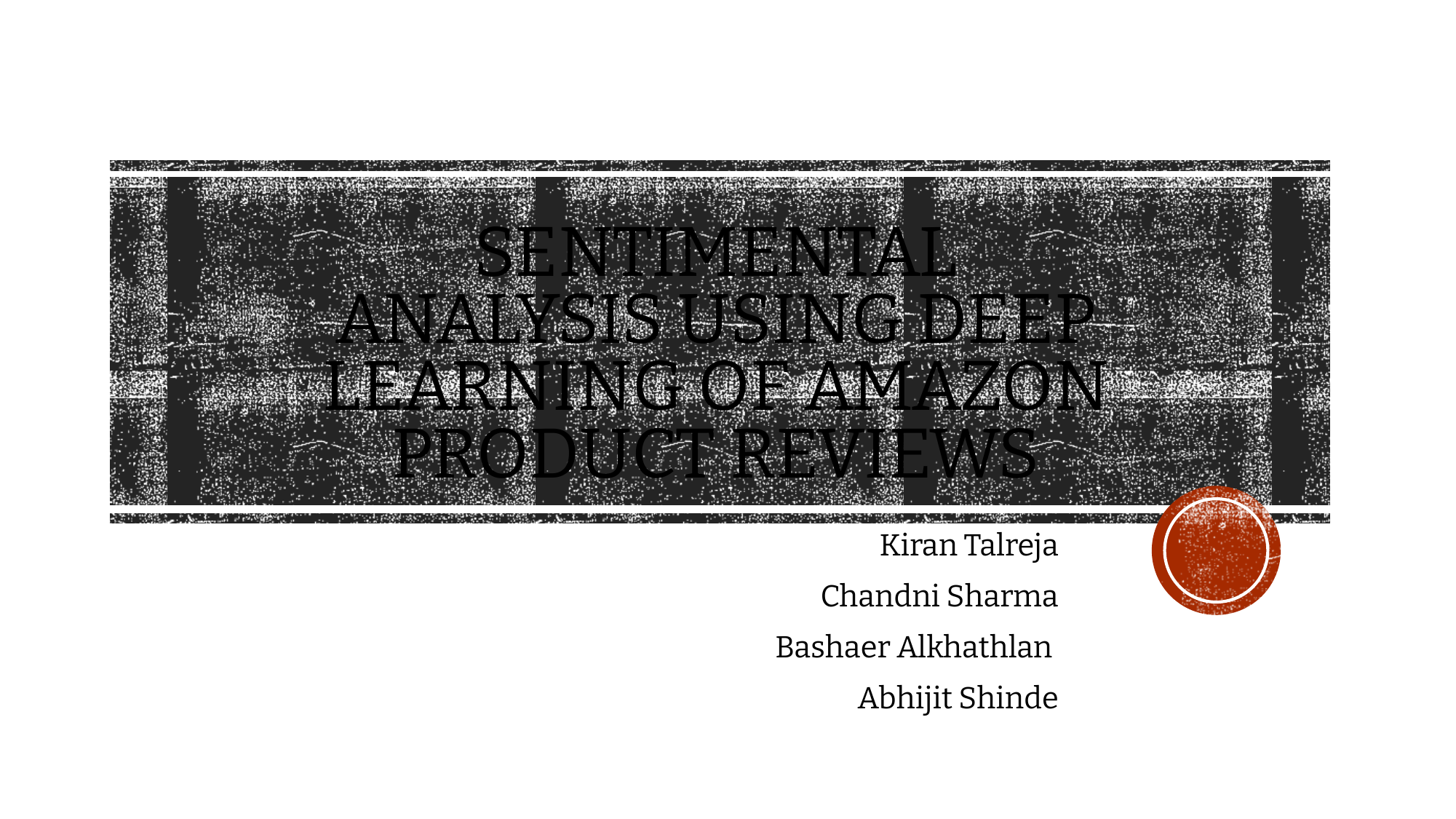

# Sentimental Analysis using DEEP LEARNING of Amazon Product Reviews
Kiran Talreja
Chandni Sharma
Bashaer Alkhathlan
Abhijit Shinde